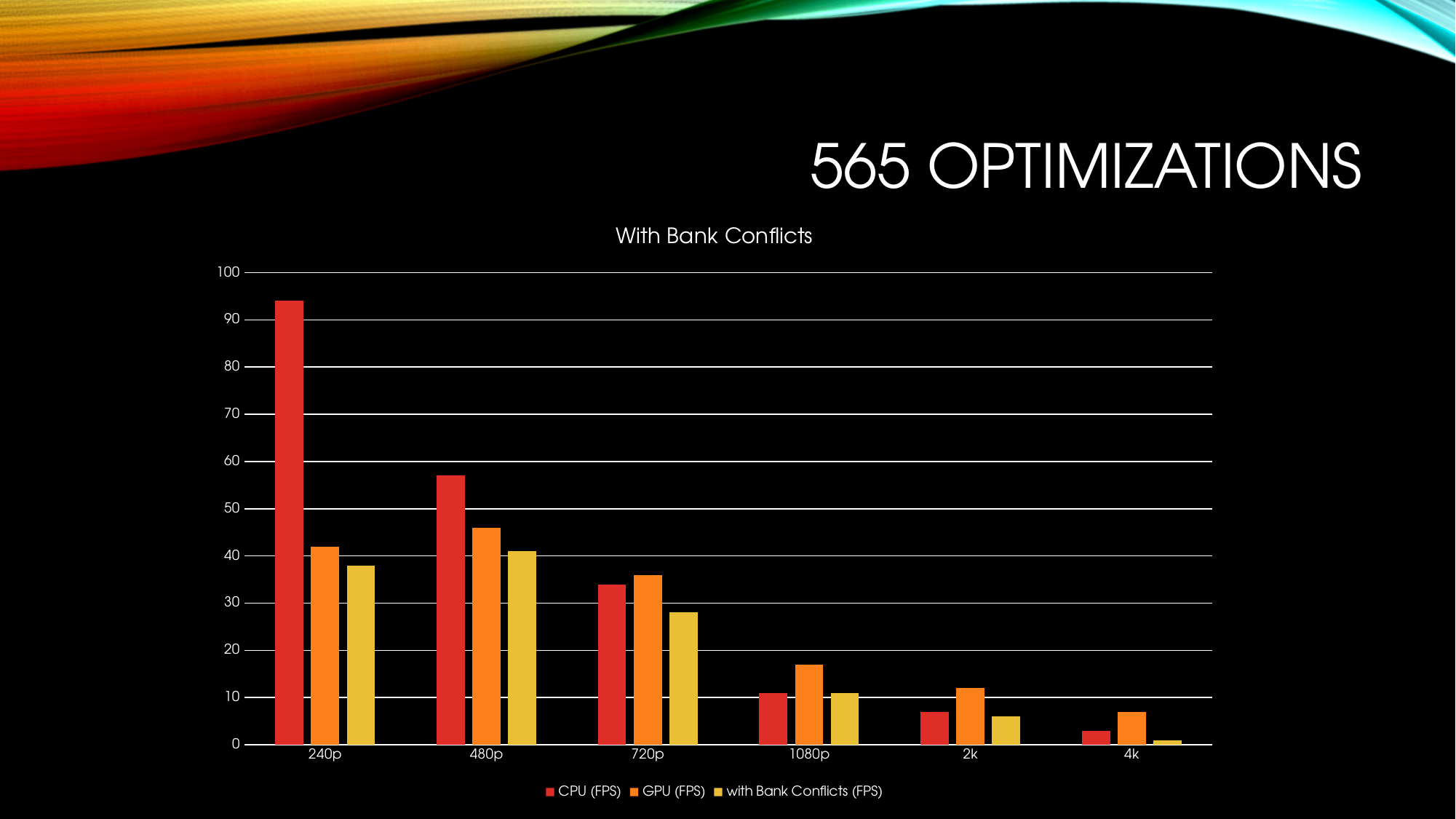

# 565 OPTIMIZATIONS

### Chart: With Bank Conflicts

| Category | CPU (FPS) | GPU (FPS) | with Bank Conflicts (FPS) |
|---|---|---|---|
| 240p | 94.0 | 42.0 | 38.0 |
| 480p | 57.0 | 46.0 | 41.0 |
| 720p | 34.0 | 36.0 | 28.0 |
| 1080p | 11.0 | 17.0 | 11.0 |
| 2k | 7.0 | 12.0 | 6.0 |
| 4k | 3.0 | 7.0 | 1.0 |